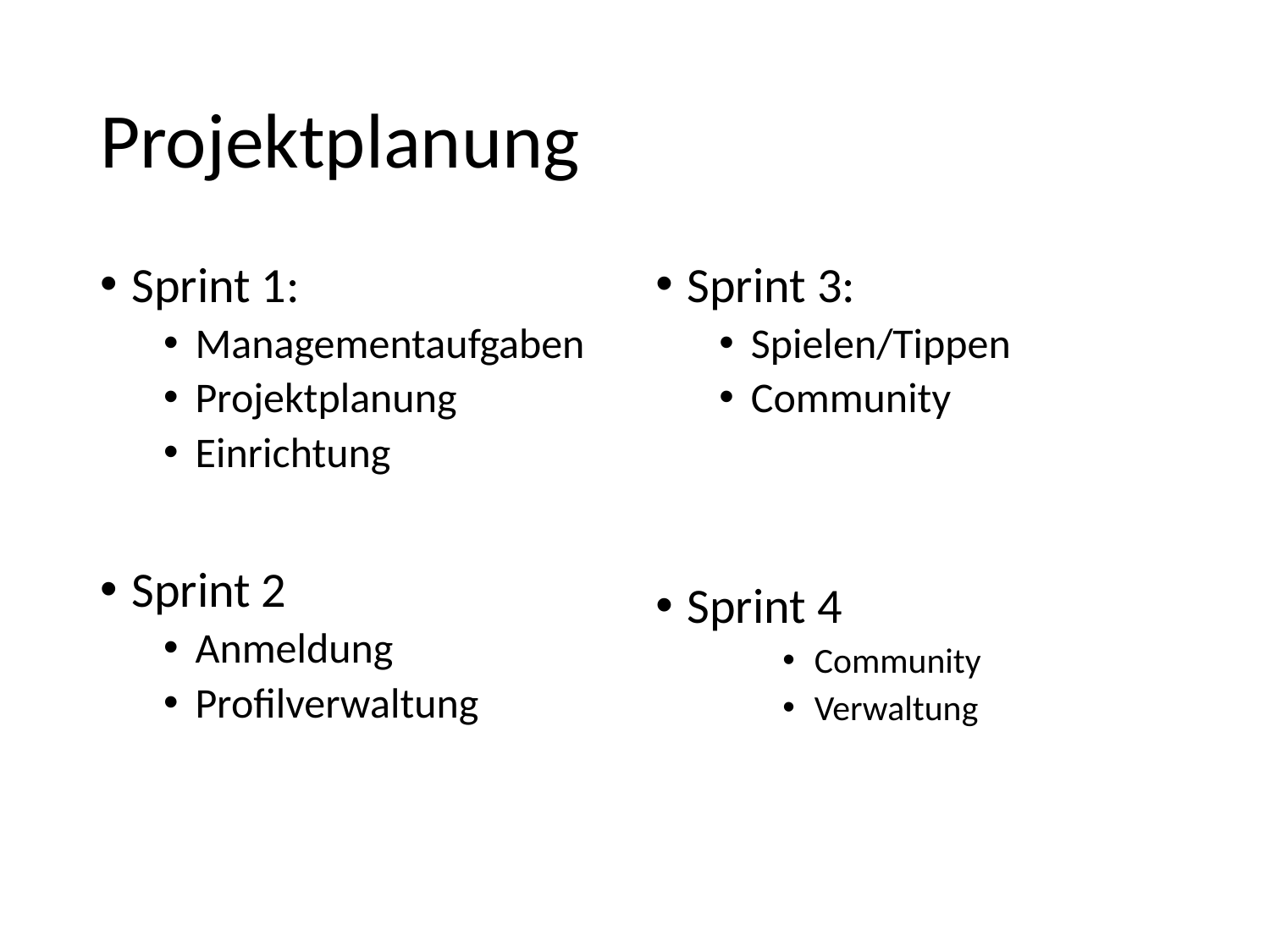

# Projektplanung
Sprint 1:
Managementaufgaben
Projektplanung
Einrichtung

Sprint 2
Anmeldung
Profilverwaltung
Sprint 3:
Spielen/Tippen
Community

Sprint 4
Community
Verwaltung